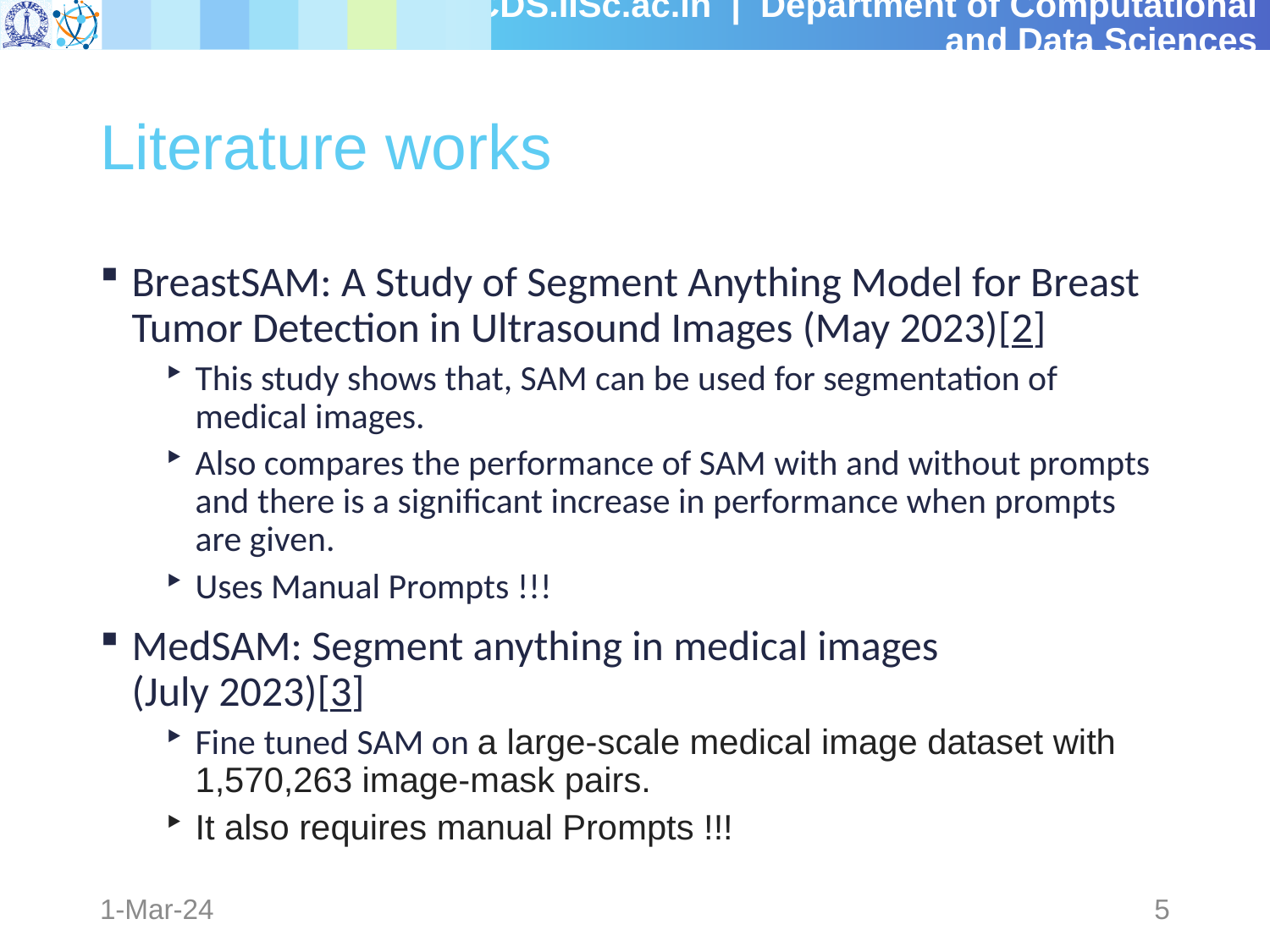

# Literature works
BreastSAM: A Study of Segment Anything Model for Breast Tumor Detection in Ultrasound Images (May 2023)[2]
This study shows that, SAM can be used for segmentation of medical images.
Also compares the performance of SAM with and without prompts and there is a significant increase in performance when prompts are given.
Uses Manual Prompts !!!
MedSAM: Segment anything in medical images                  (July 2023)[3]
Fine tuned SAM on a large-scale medical image dataset with 1,570,263 image-mask pairs.
It also requires manual Prompts !!!
1-Mar-24
5